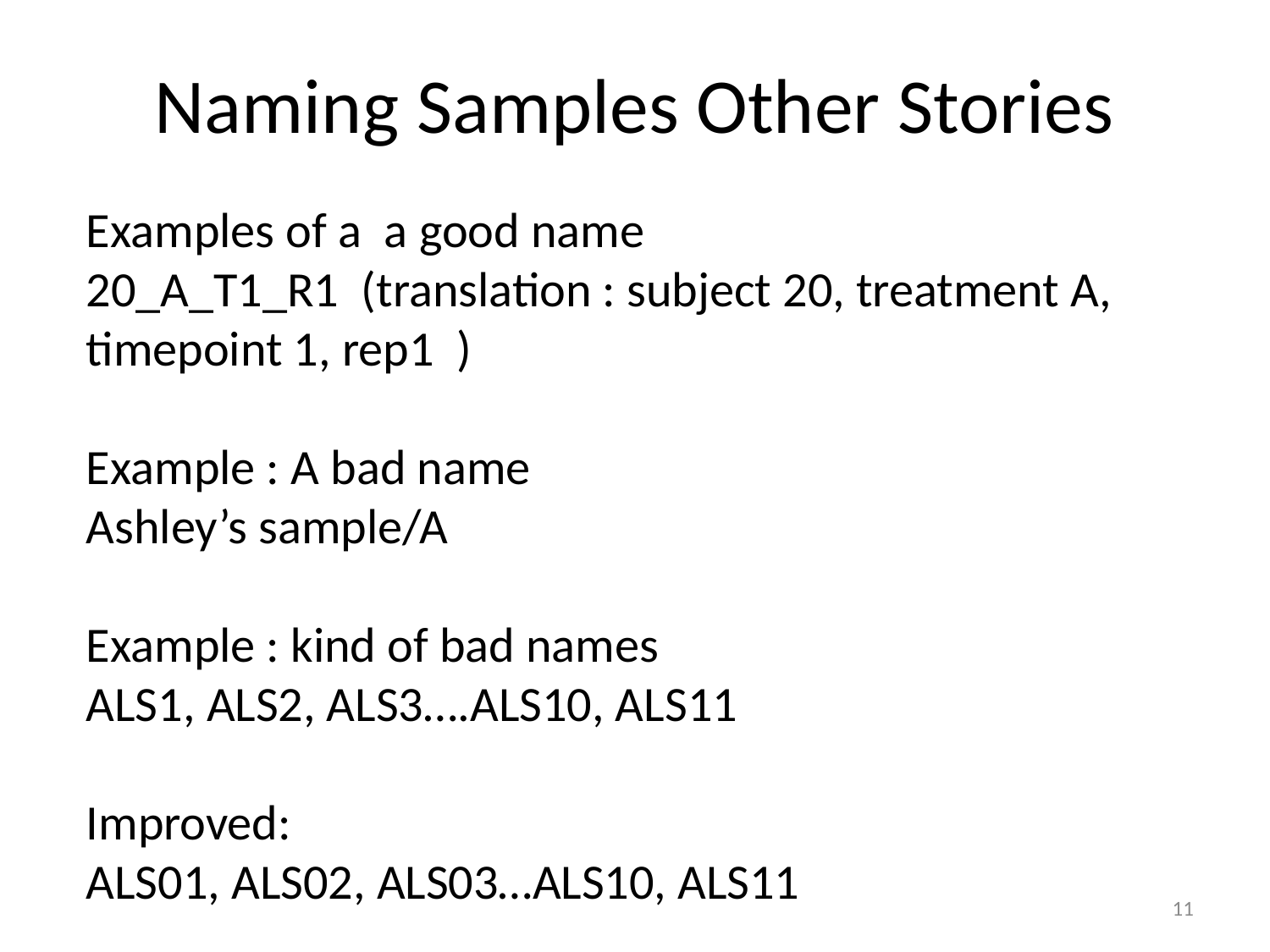

Naming Samples Other Stories
Examples of a  a good name
20_A_T1_R1  (translation : subject 20, treatment A, timepoint 1, rep1  )

Example : A bad name
Ashley’s sample/A

Example : kind of bad names
ALS1, ALS2, ALS3….ALS10, ALS11

Improved:
ALS01, ALS02, ALS03…ALS10, ALS11

11